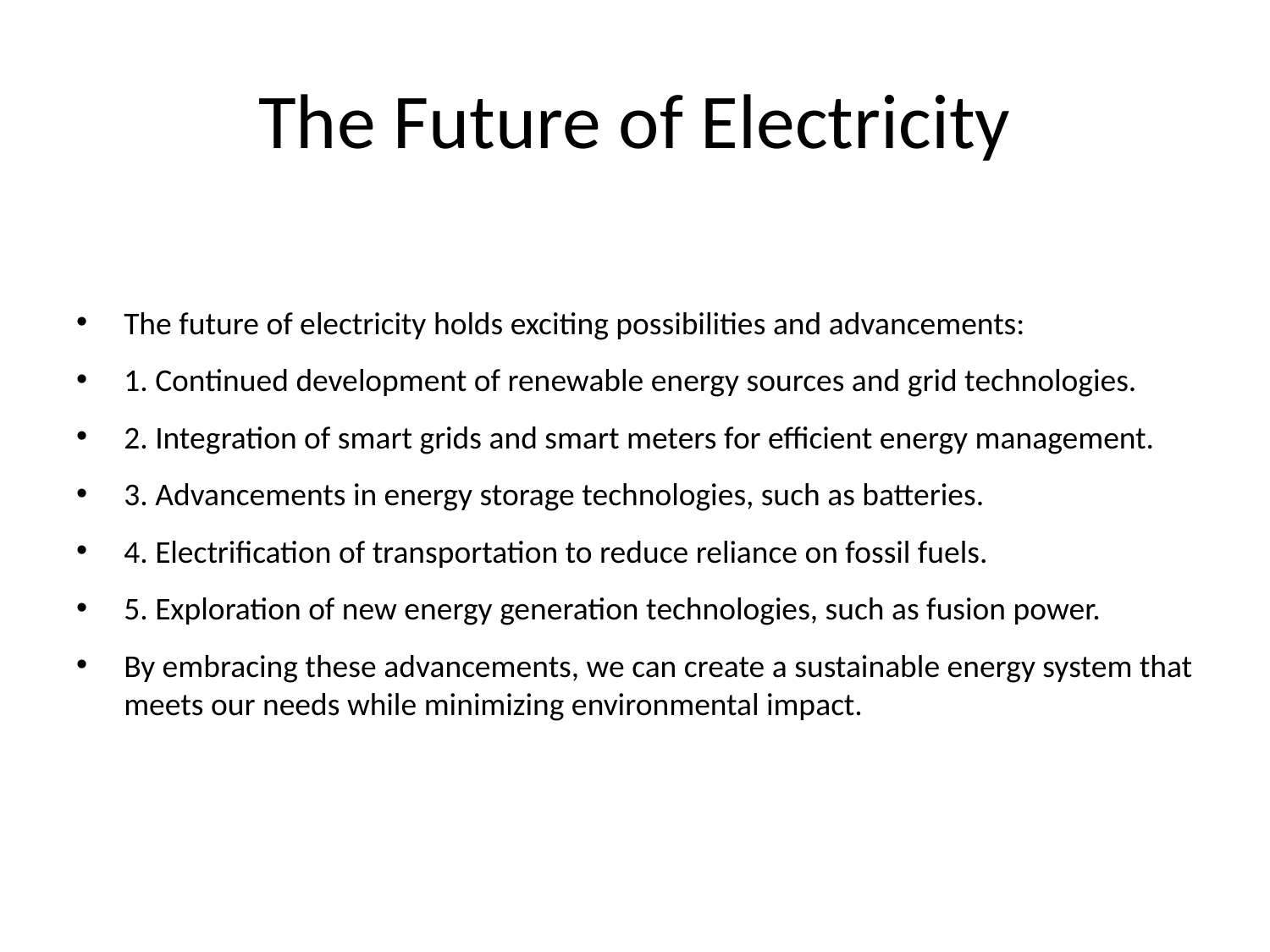

# The Future of Electricity

The future of electricity holds exciting possibilities and advancements:
1. Continued development of renewable energy sources and grid technologies.
2. Integration of smart grids and smart meters for efficient energy management.
3. Advancements in energy storage technologies, such as batteries.
4. Electrification of transportation to reduce reliance on fossil fuels.
5. Exploration of new energy generation technologies, such as fusion power.
By embracing these advancements, we can create a sustainable energy system that meets our needs while minimizing environmental impact.